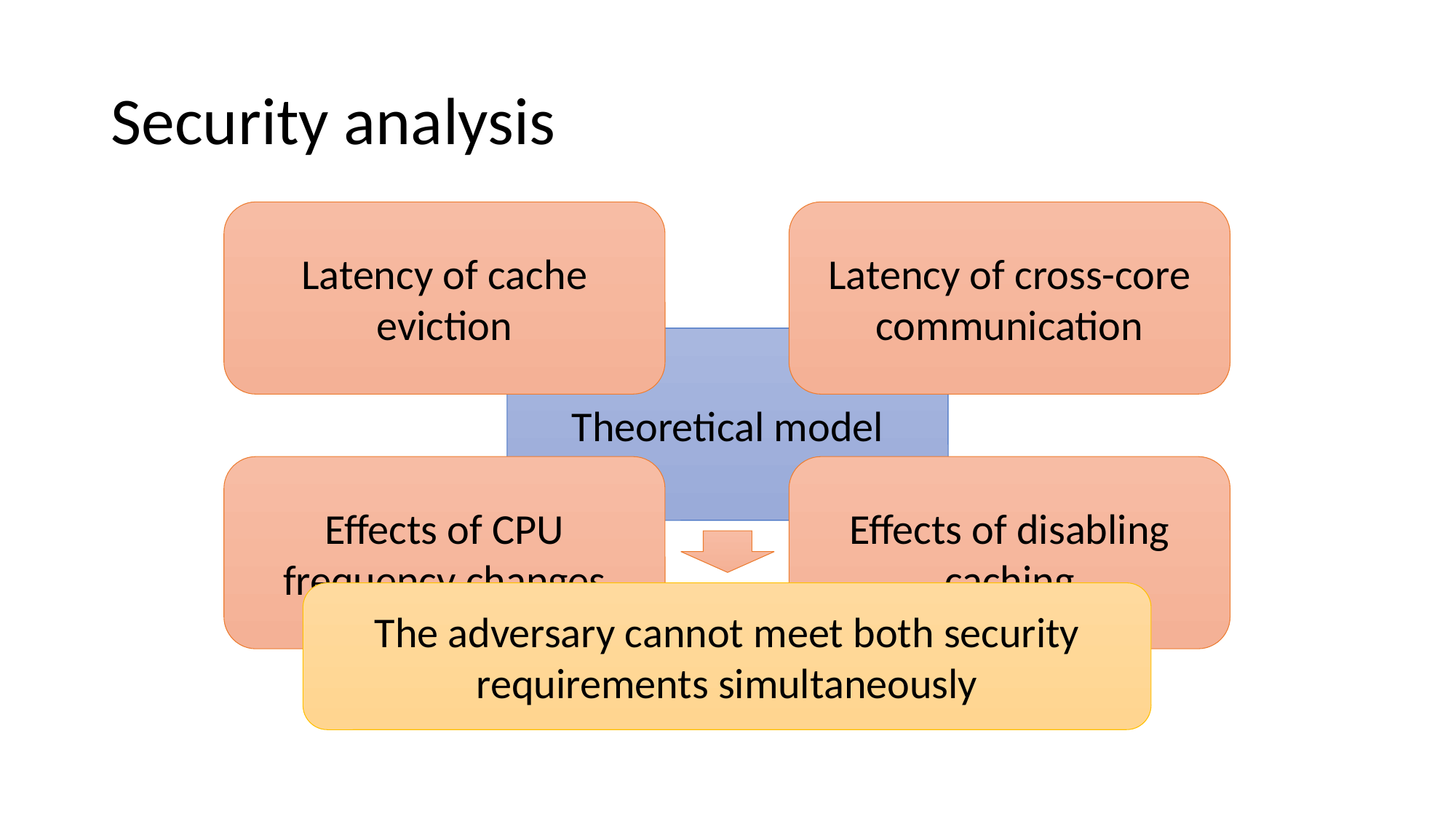

# Security analysis
Latency of cache eviction
Latency of cross-core communication
Theoretical model
Effects of CPU frequency changes
Effects of disabling caching

The adversary cannot meet both security requirements simultaneously